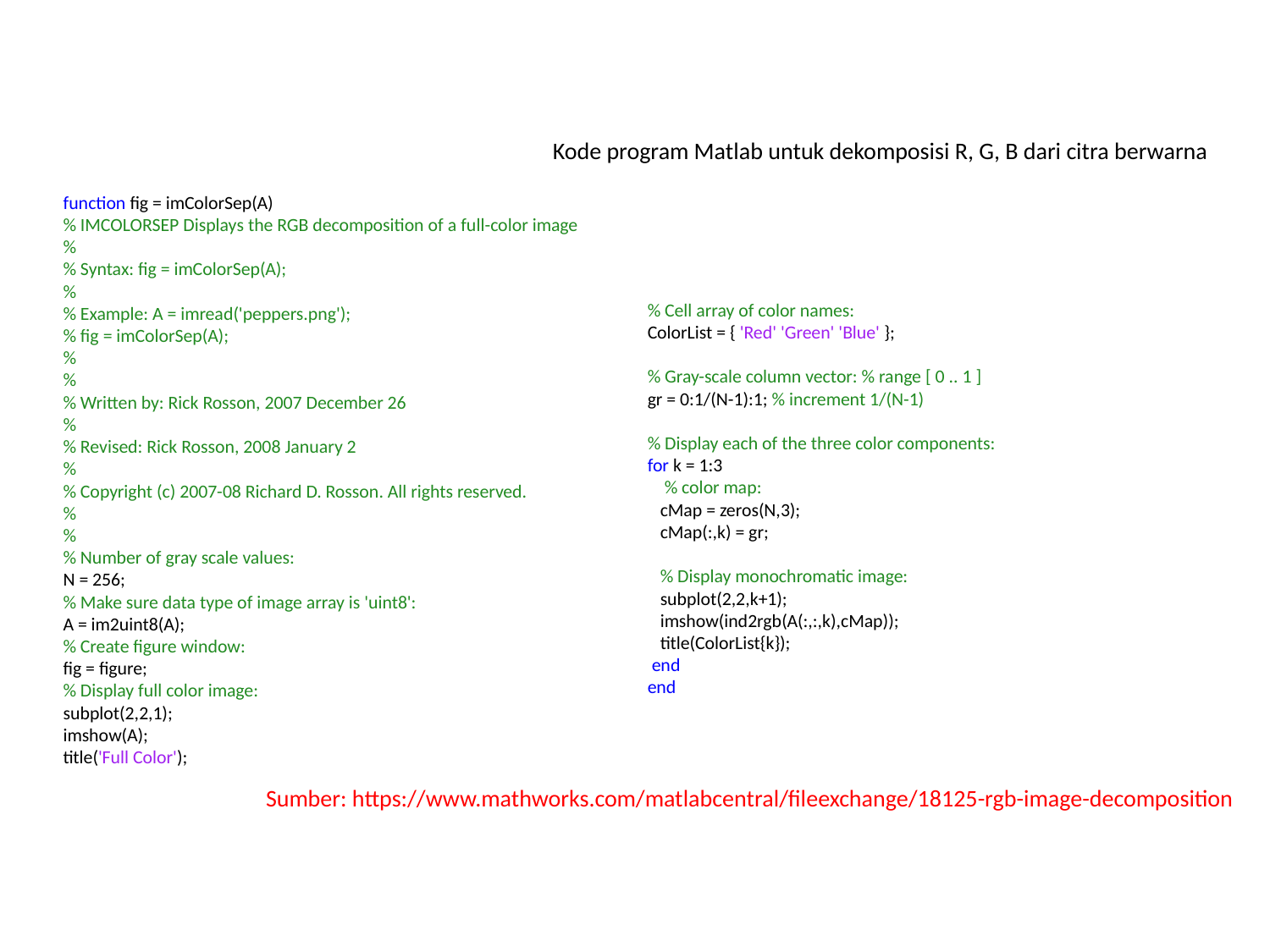

Kode program Matlab untuk dekomposisi R, G, B dari citra berwarna
function fig = imColorSep(A)
% IMCOLORSEP Displays the RGB decomposition of a full-color image
%
% Syntax: fig = imColorSep(A);
%
% Example: A = imread('peppers.png');
% fig = imColorSep(A);
%
%
% Written by: Rick Rosson, 2007 December 26
%
% Revised: Rick Rosson, 2008 January 2
%
% Copyright (c) 2007-08 Richard D. Rosson. All rights reserved.
%
%
% Number of gray scale values:
N = 256;
% Make sure data type of image array is 'uint8':
A = im2uint8(A);
% Create figure window:
fig = figure;
% Display full color image:
subplot(2,2,1);
imshow(A);
title('Full Color');
% Cell array of color names:
ColorList = { 'Red' 'Green' 'Blue' };

% Gray-scale column vector: % range [ 0 .. 1 ]
gr = 0:1/(N-1):1; % increment 1/(N-1)

% Display each of the three color components:
for k = 1:3
    % color map:
   cMap = zeros(N,3);
   cMap(:,k) = gr;

   % Display monochromatic image:
   subplot(2,2,k+1);
   imshow(ind2rgb(A(:,:,k),cMap));
   title(ColorList{k});
 end
end
Sumber: https://www.mathworks.com/matlabcentral/fileexchange/18125-rgb-image-decomposition